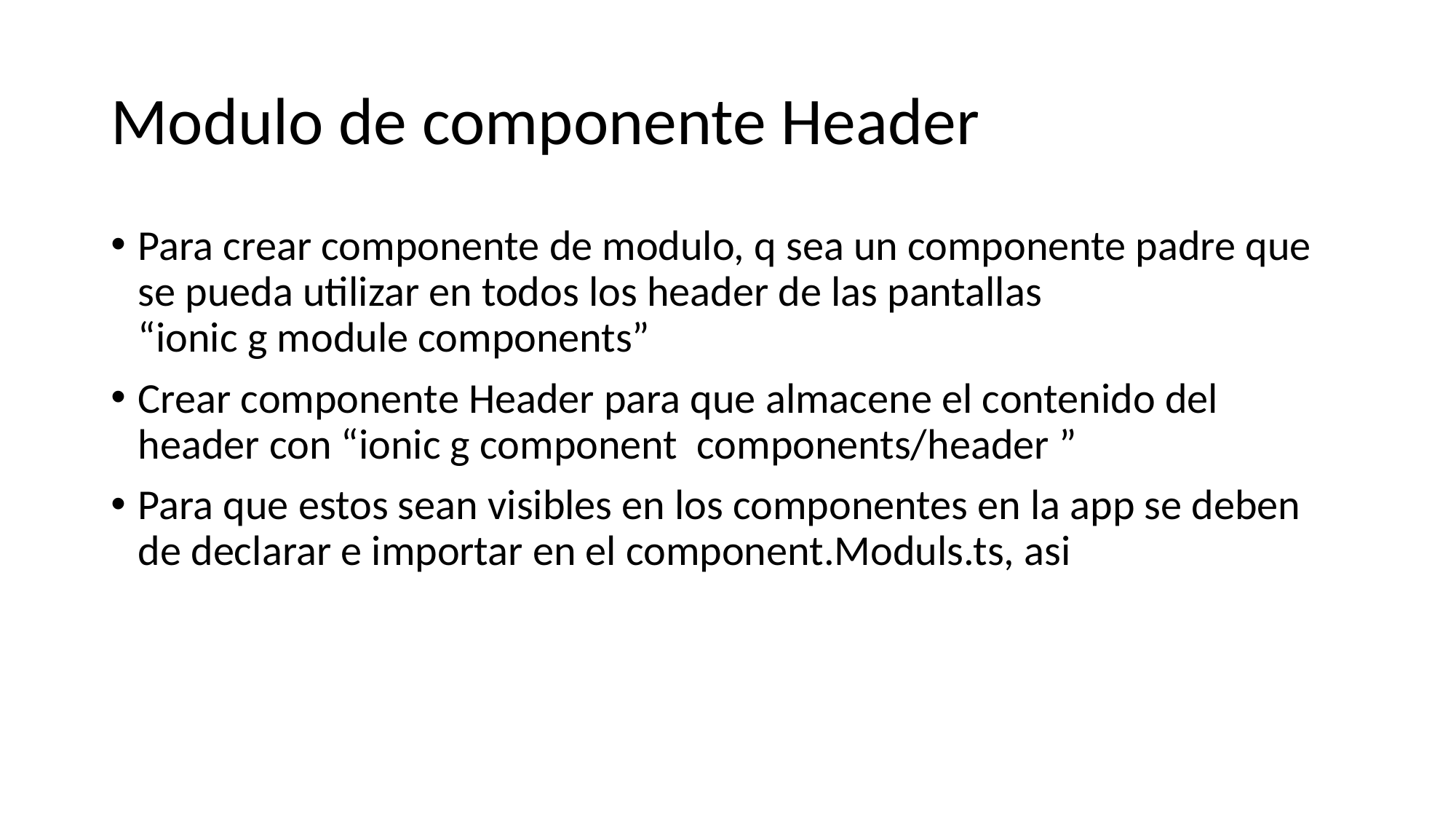

# Modulo de componente Header
Para crear componente de modulo, q sea un componente padre que se pueda utilizar en todos los header de las pantallas
“ionic g module components”
Crear componente Header para que almacene el contenido del header con “ionic g component  components/header ”
Para que estos sean visibles en los componentes en la app se deben de declarar e importar en el component.Moduls.ts, asi